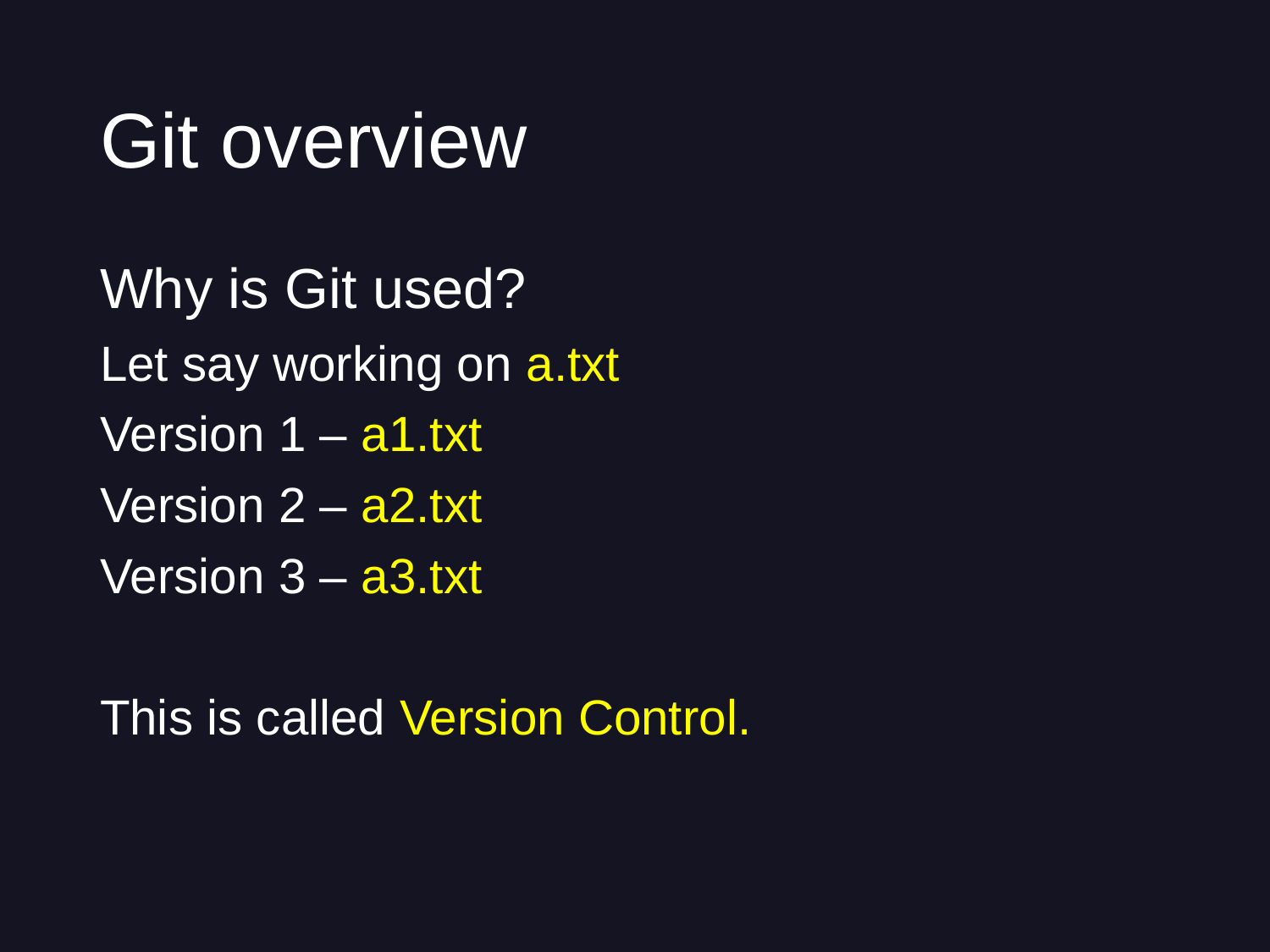

# Git overview
Why is Git used?
Let say working on a.txt
Version 1 – a1.txt
Version 2 – a2.txt
Version 3 – a3.txt

This is called Version Control.